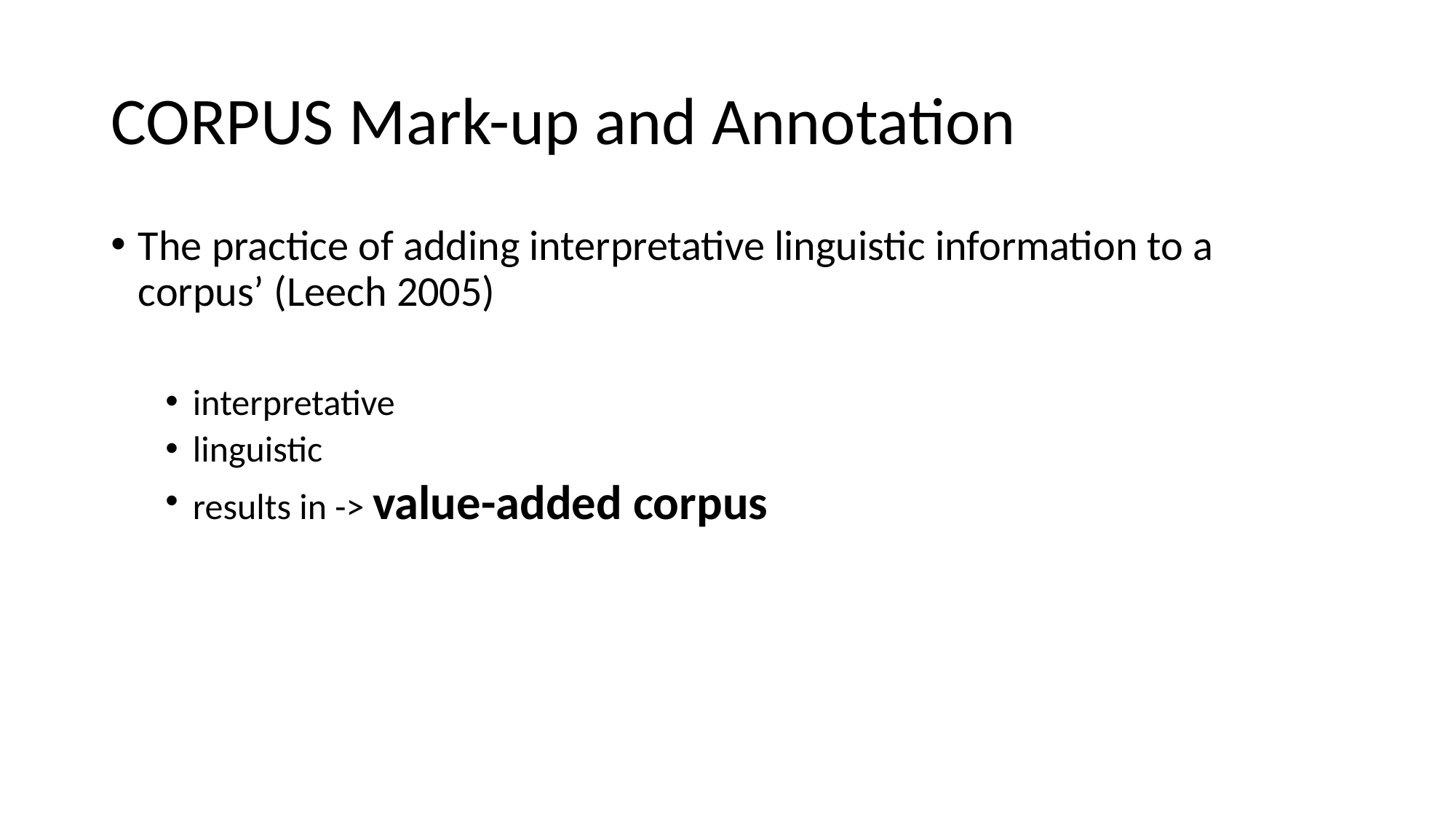

# CORPUS Mark-up and Annotation
The practice of adding interpretative linguistic information to a corpus’ (Leech 2005)

interpretative
linguistic
results in -> value-added corpus